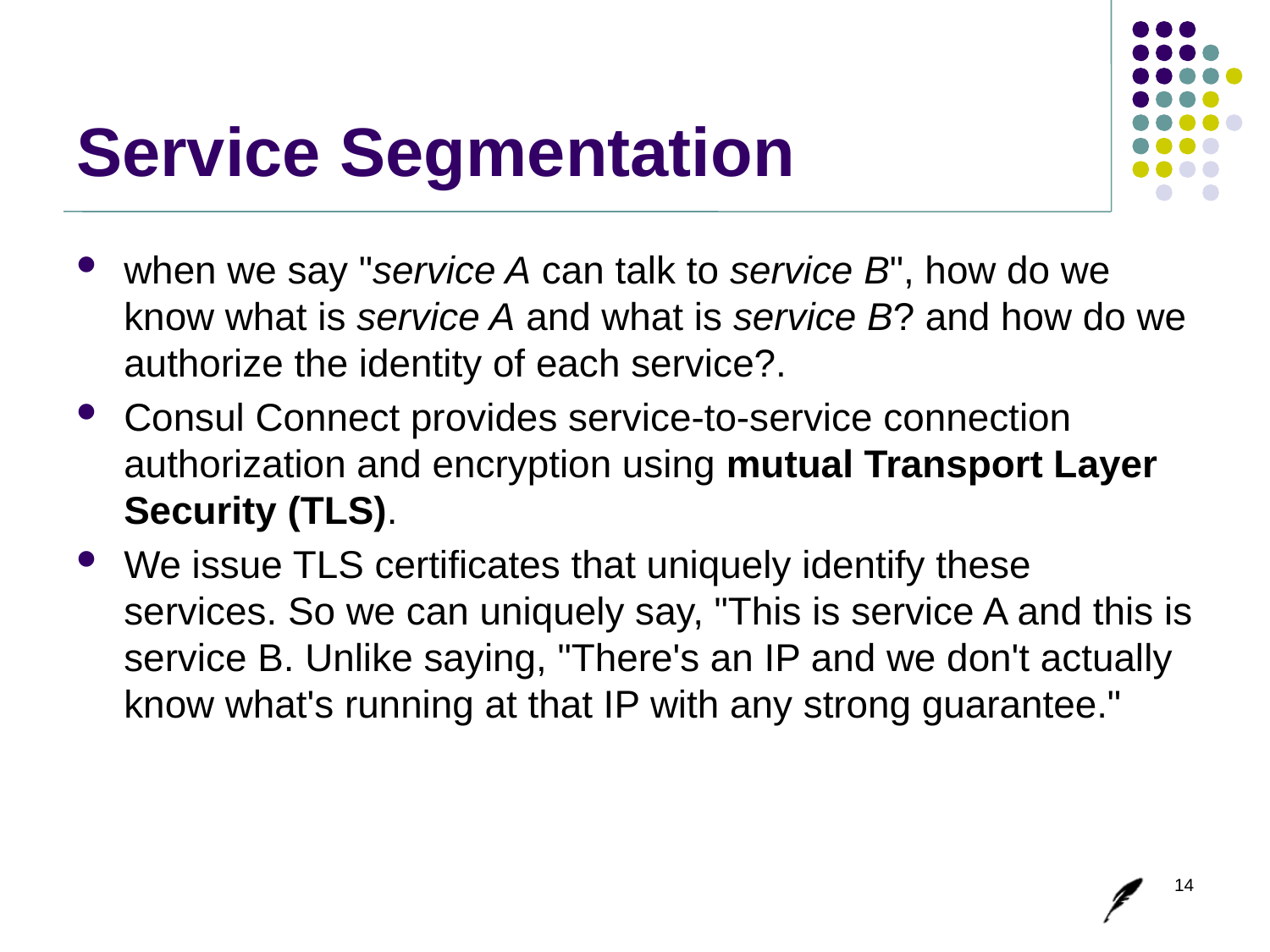

# Service Segmentation
when we say "service A can talk to service B", how do we know what is service A and what is service B? and how do we authorize the identity of each service?.
Consul Connect provides service-to-service connection authorization and encryption using mutual Transport Layer Security (TLS).
We issue TLS certificates that uniquely identify these services. So we can uniquely say, "This is service A and this is service B. Unlike saying, "There's an IP and we don't actually know what's running at that IP with any strong guarantee."

14